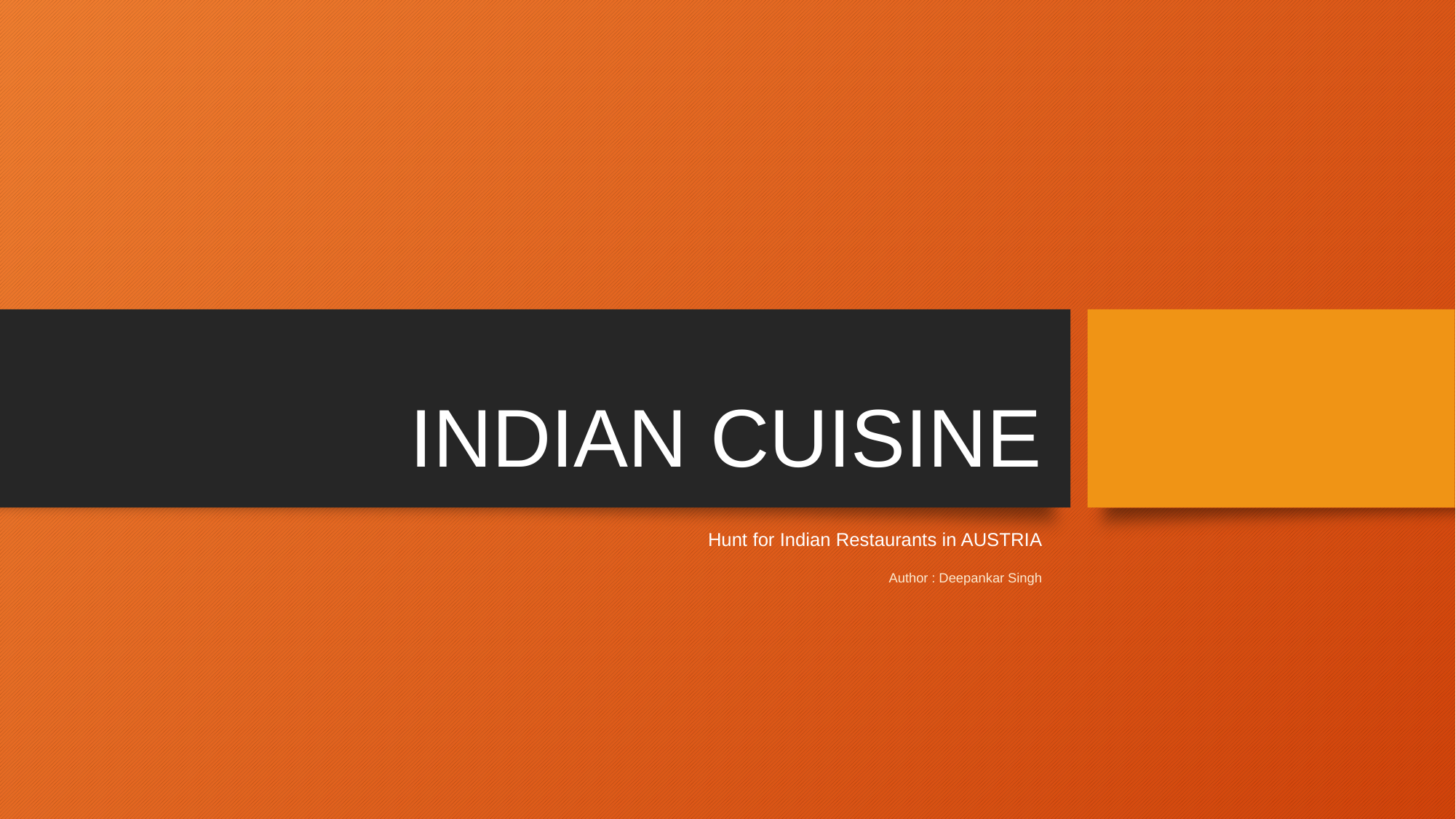

# INDIAN CUISINE
Hunt for Indian Restaurants in AUSTRIA

Author : Deepankar Singh